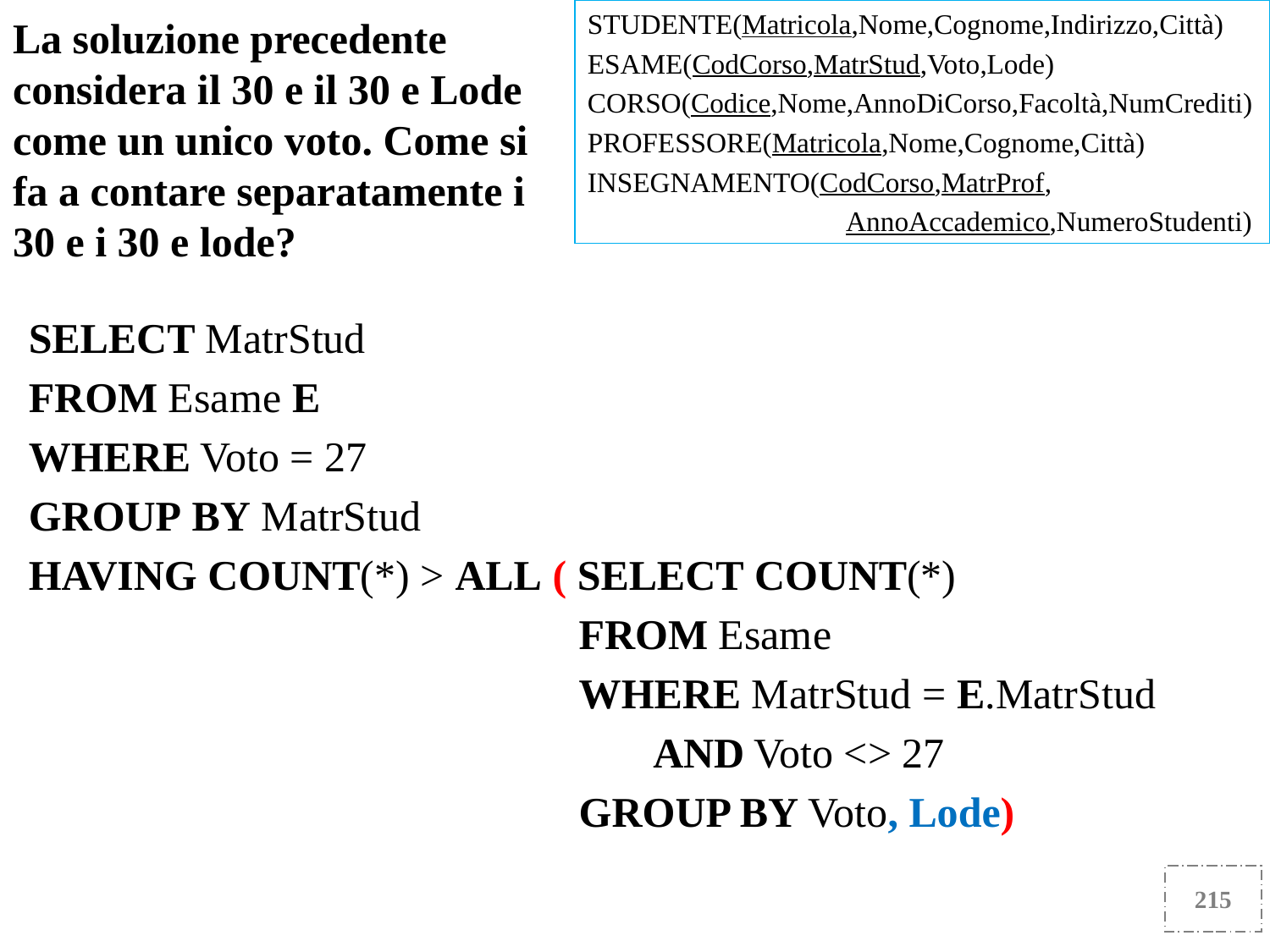

La soluzione precedente considera il 30 e il 30 e Lode come un unico voto. Come si fa a contare separatamente i 30 e i 30 e lode?
STUDENTE(Matricola,Nome,Cognome,Indirizzo,Città)
ESAME(CodCorso,MatrStud,Voto,Lode)
CORSO(Codice,Nome,AnnoDiCorso,Facoltà,NumCrediti)
PROFESSORE(Matricola,Nome,Cognome,Città)
INSEGNAMENTO(CodCorso,MatrProf,
                                     AnnoAccademico,NumeroStudenti)
SELECT MatrStud
FROM Esame E
WHERE Voto = 27
GROUP BY MatrStud
HAVING COUNT(*) > ALL ( SELECT COUNT(*)
 		             	    FROM Esame
 		                            WHERE MatrStud = E.MatrStud
                                                           AND Voto <> 27
                                                    GROUP BY Voto, Lode)

215